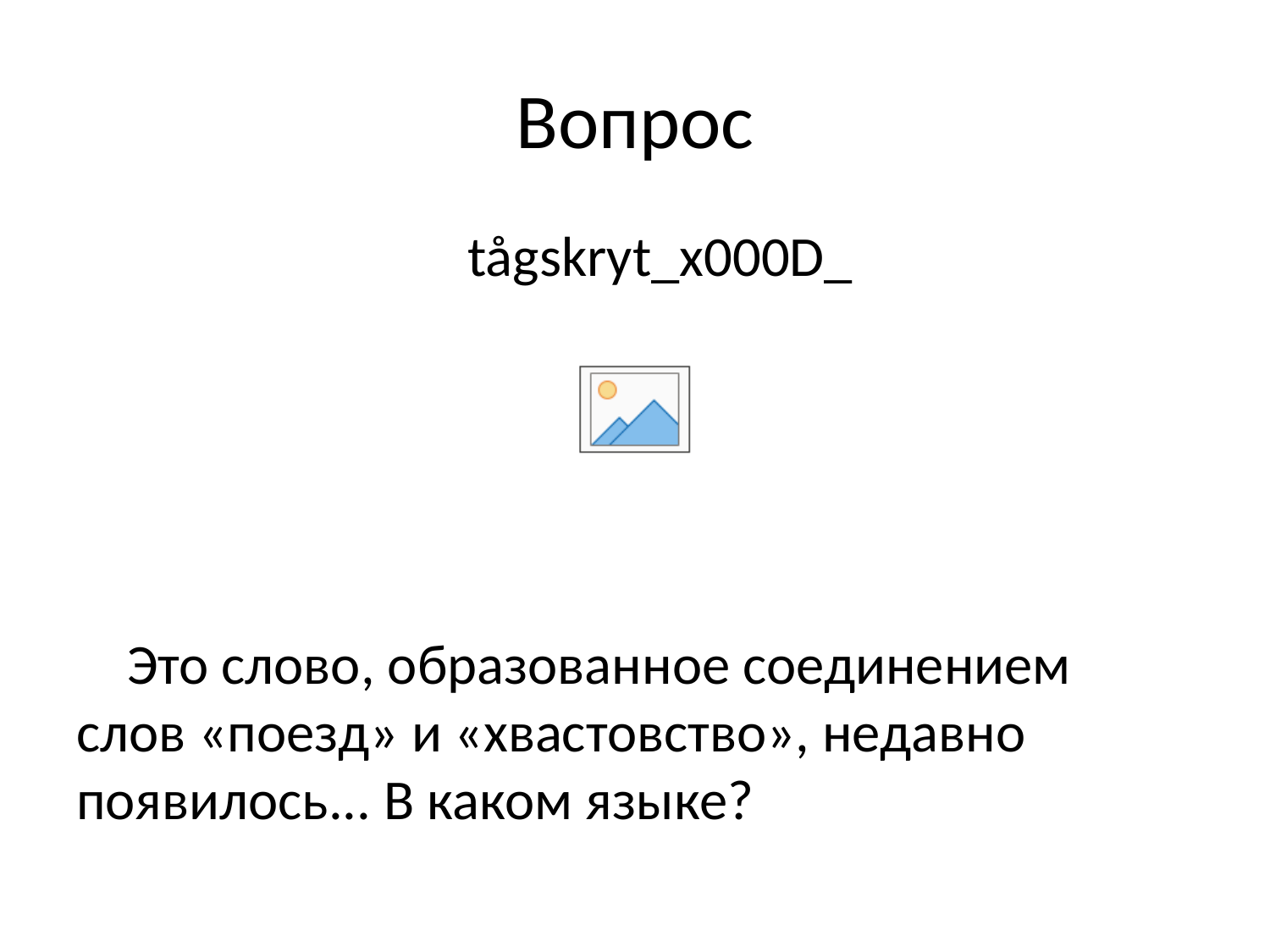

# Вопрос
    tågskryt_x000D_

    Это слово, образованное соединением слов «поезд» и «хвастовство», недавно появилось... В каком языке?